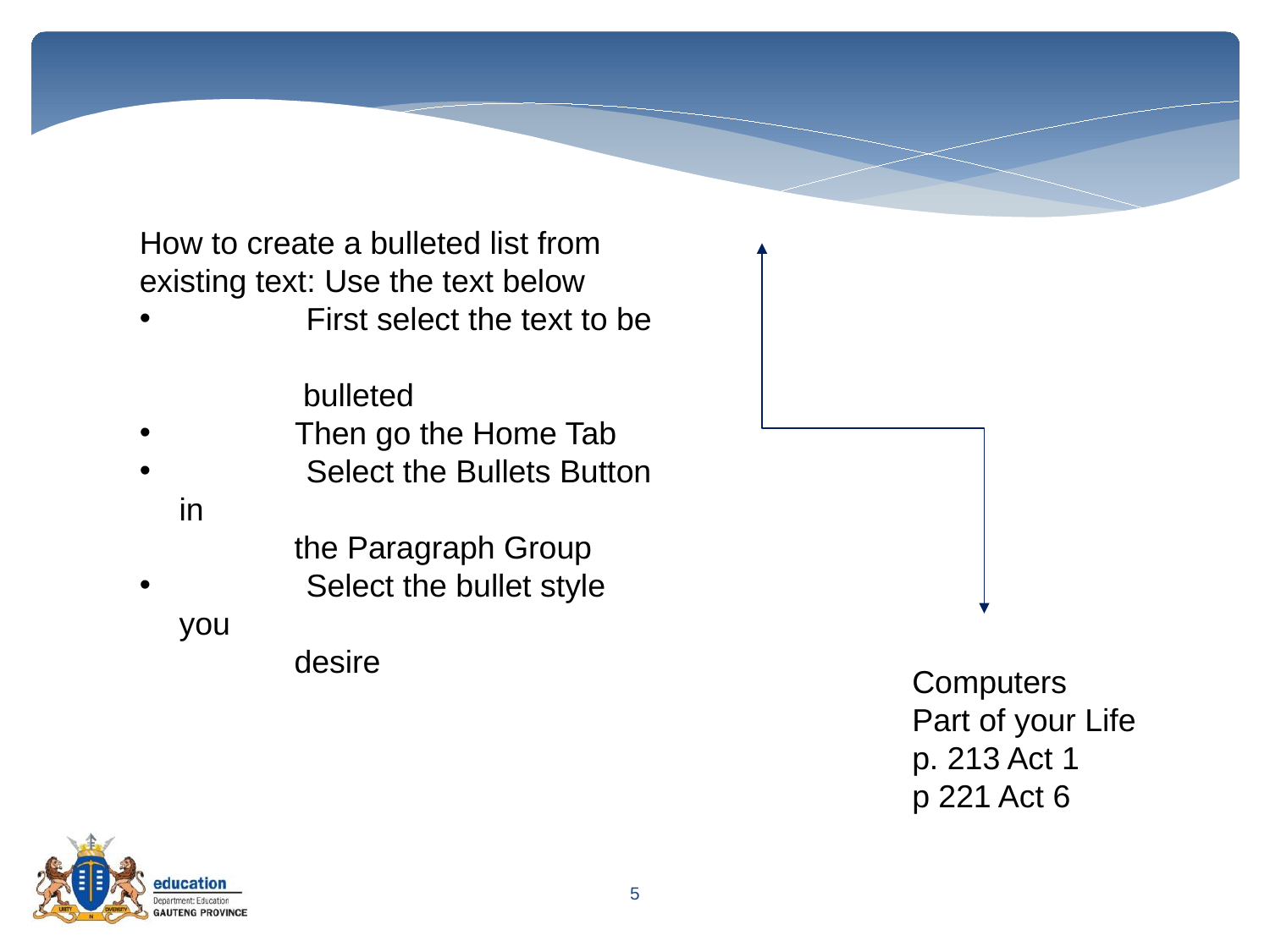

How to create a bulleted list from existing text: Use the text below
	First select the text to be
              bulleted
             Then go the Home Tab
	Select the Bullets Button in
             the Paragraph Group
	Select the bullet style you
             desire

Computers
Part of your Life
p. 213 Act 1
p 221 Act 6
5